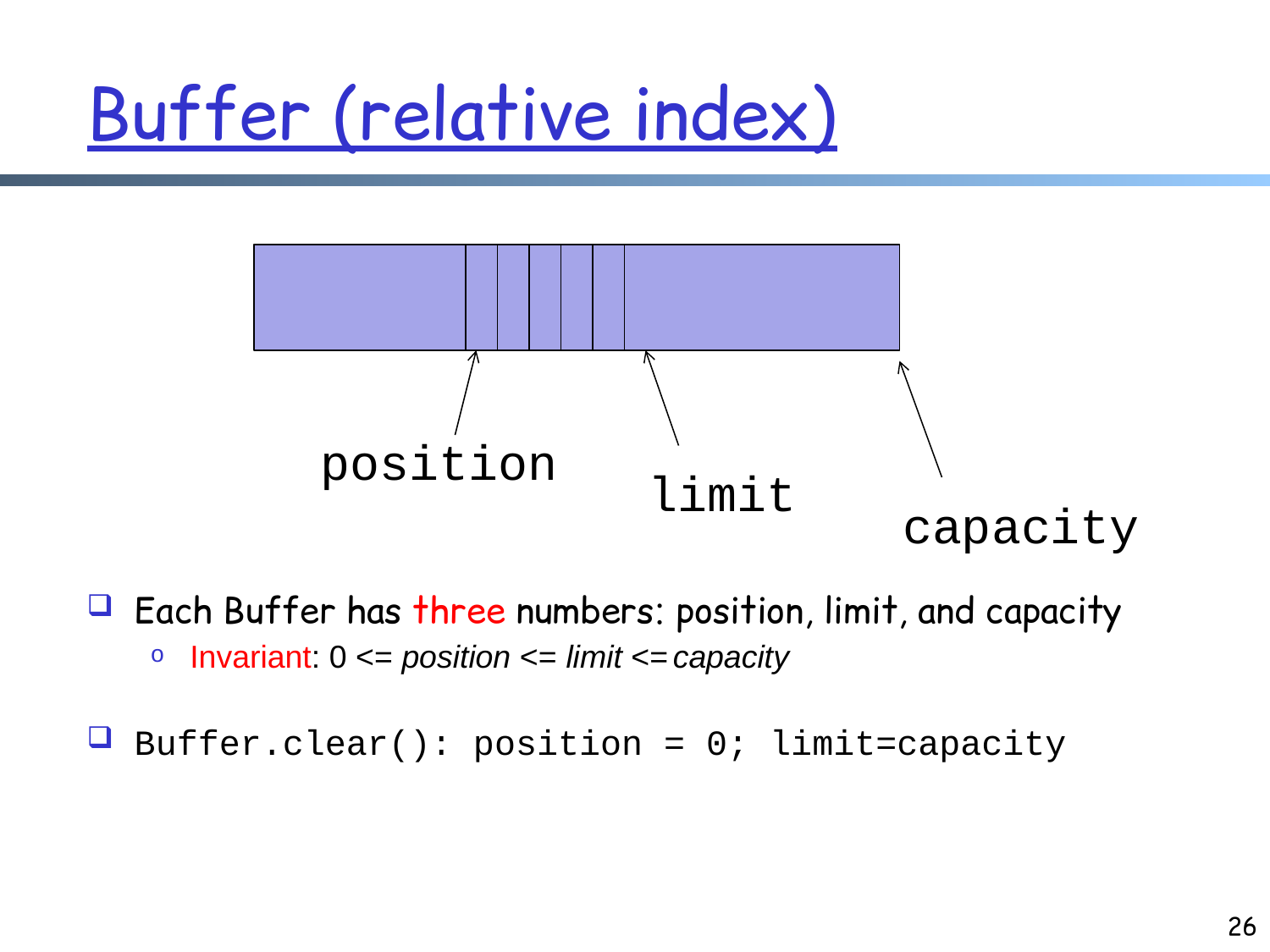

# Buffer (relative index)

position
limit
capacity
Each Buffer has three numbers: position, limit, and capacity
Invariant: 0 <= position <= limit <= capacity
Buffer.clear(): position = 0; limit=capacity
26